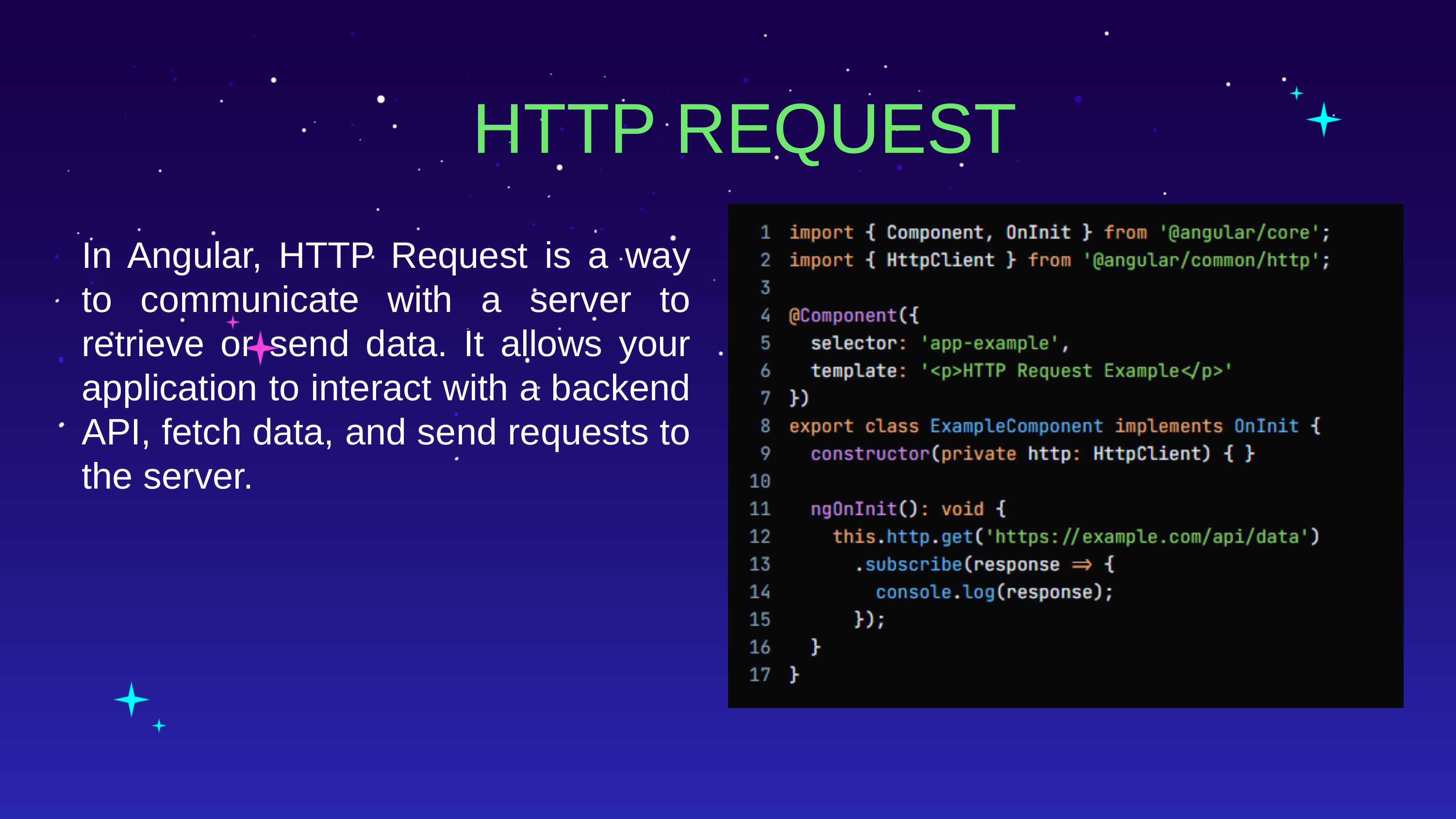

HTTP REQUEST

In Angular, HTTP Request is a way to communicate with a server to retrieve or send data. It allows your application to interact with a backend API, fetch data, and send requests to the server.